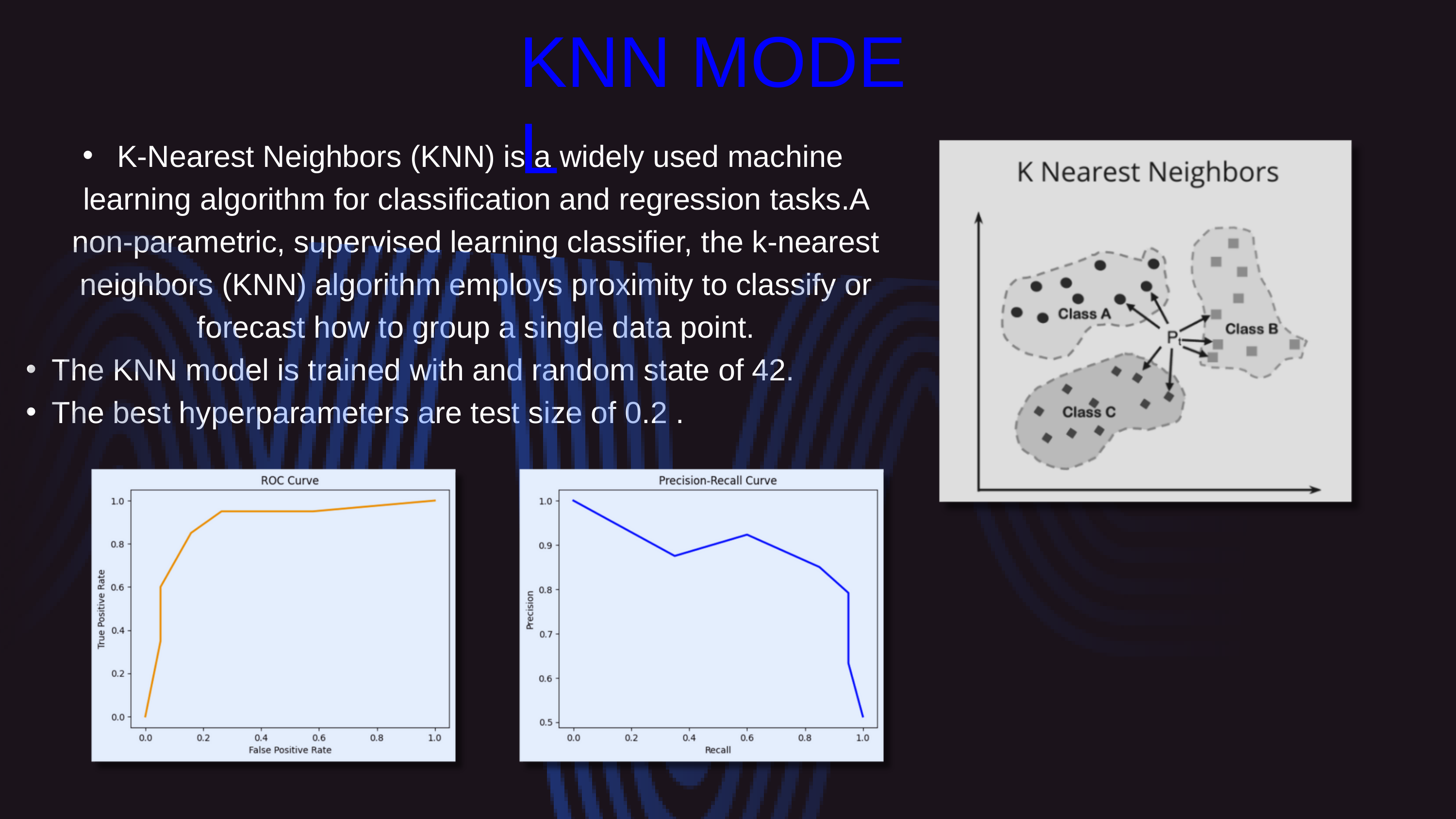

KNN MODEL
 K-Nearest Neighbors (KNN) is a widely used machine learning algorithm for classification and regression tasks.A non-parametric, supervised learning classifier, the k-nearest neighbors (KNN) algorithm employs proximity to classify or forecast how to group a single data point.
The KNN model is trained with and random state of 42.
The best hyperparameters are test size of 0.2 .